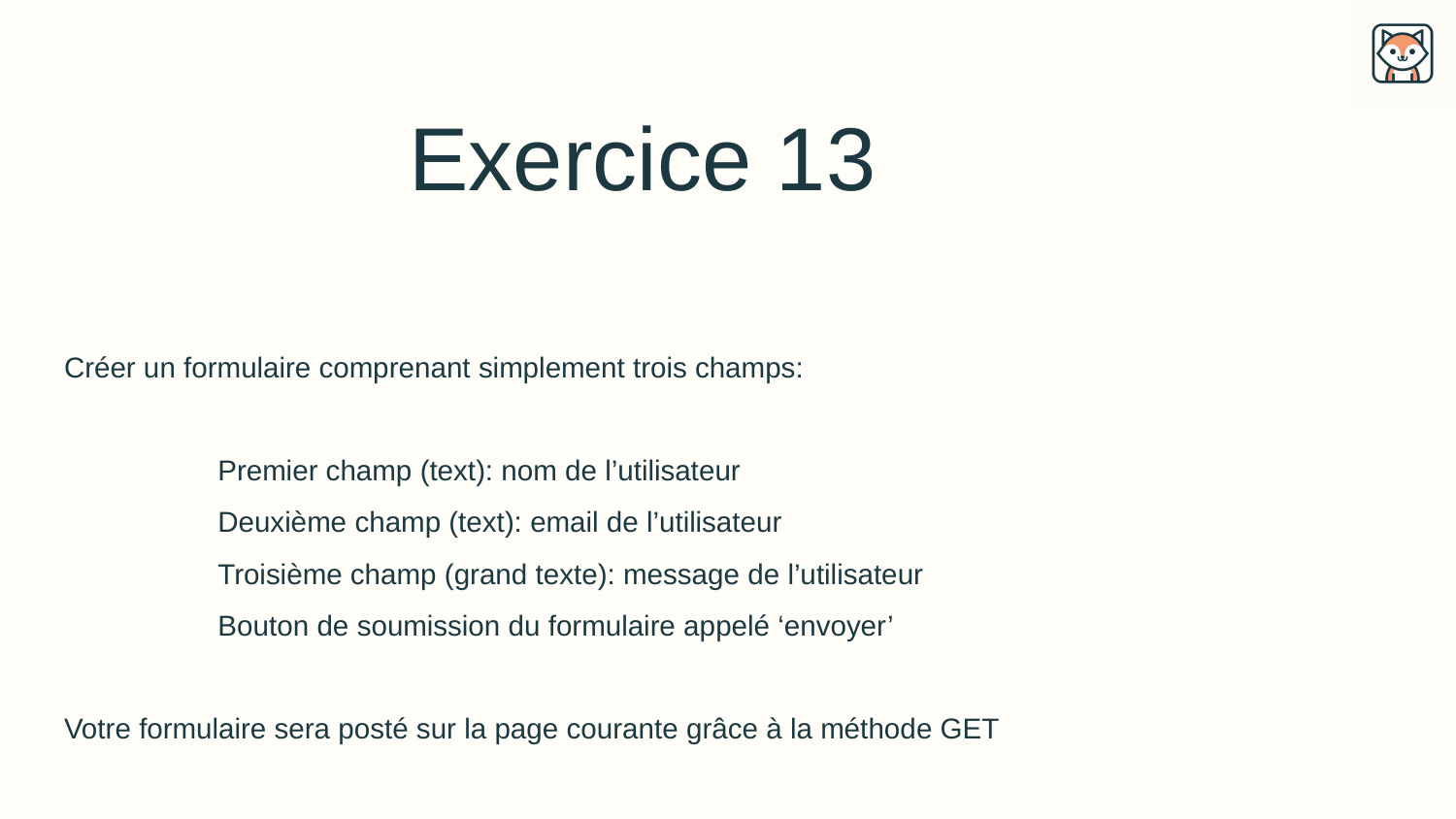

# Exercice 13
Créer un formulaire comprenant simplement trois champs:

   	 Premier champ (text): nom de l’utilisateur
   	 Deuxième champ (text): email de l’utilisateur
   	 Troisième champ (grand texte): message de l’utilisateur
   	 Bouton de soumission du formulaire appelé ‘envoyer’

Votre formulaire sera posté sur la page courante grâce à la méthode GET